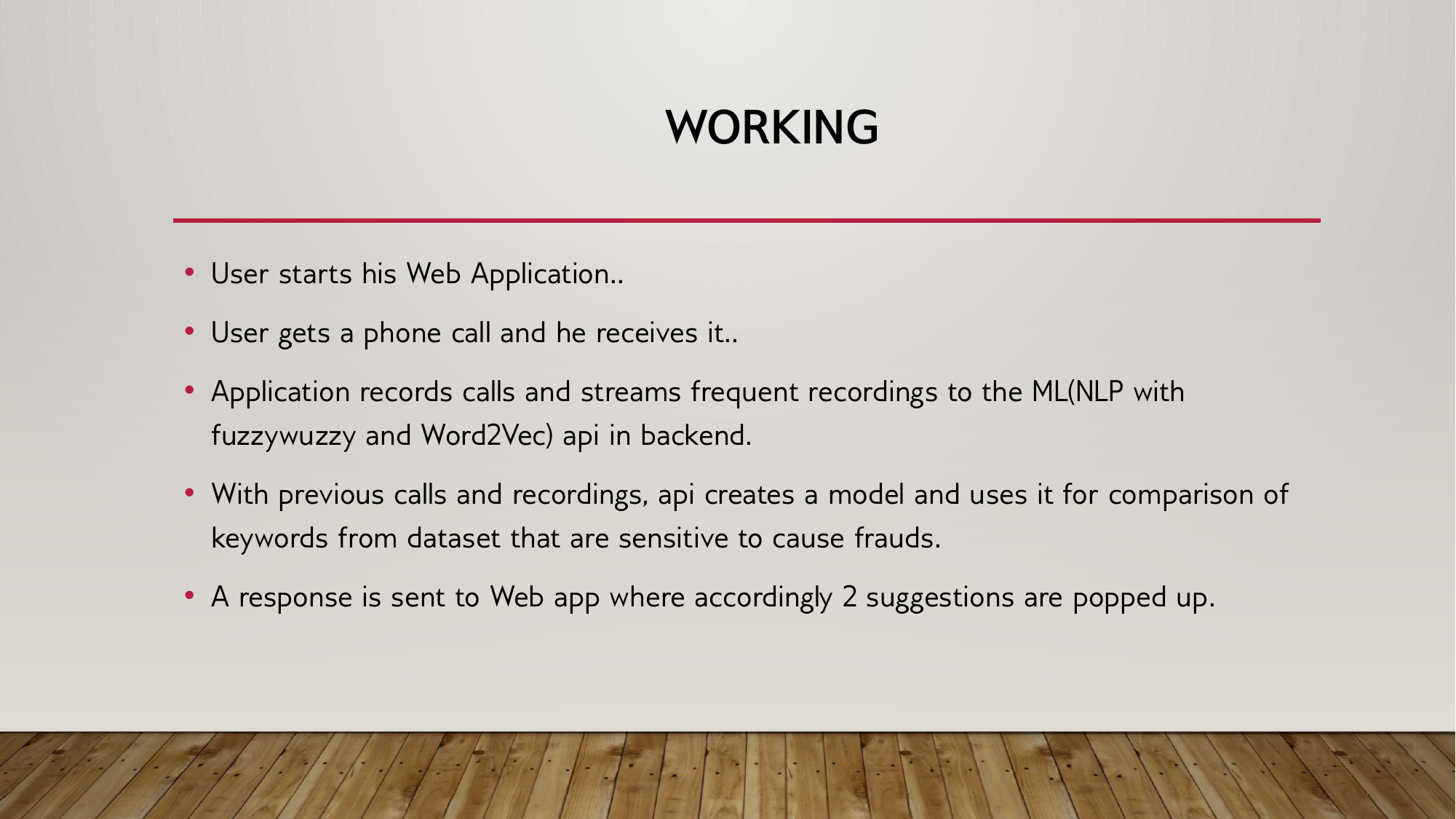

# WORKING
User starts his Web Application..
User gets a phone call and he receives it..
Application records calls and streams frequent recordings to the ML(NLP with fuzzywuzzy and Word2Vec) api in backend.
With previous calls and recordings, api creates a model and uses it for comparison of keywords from dataset that are sensitive to cause frauds.
A response is sent to Web app where accordingly 2 suggestions are popped up.